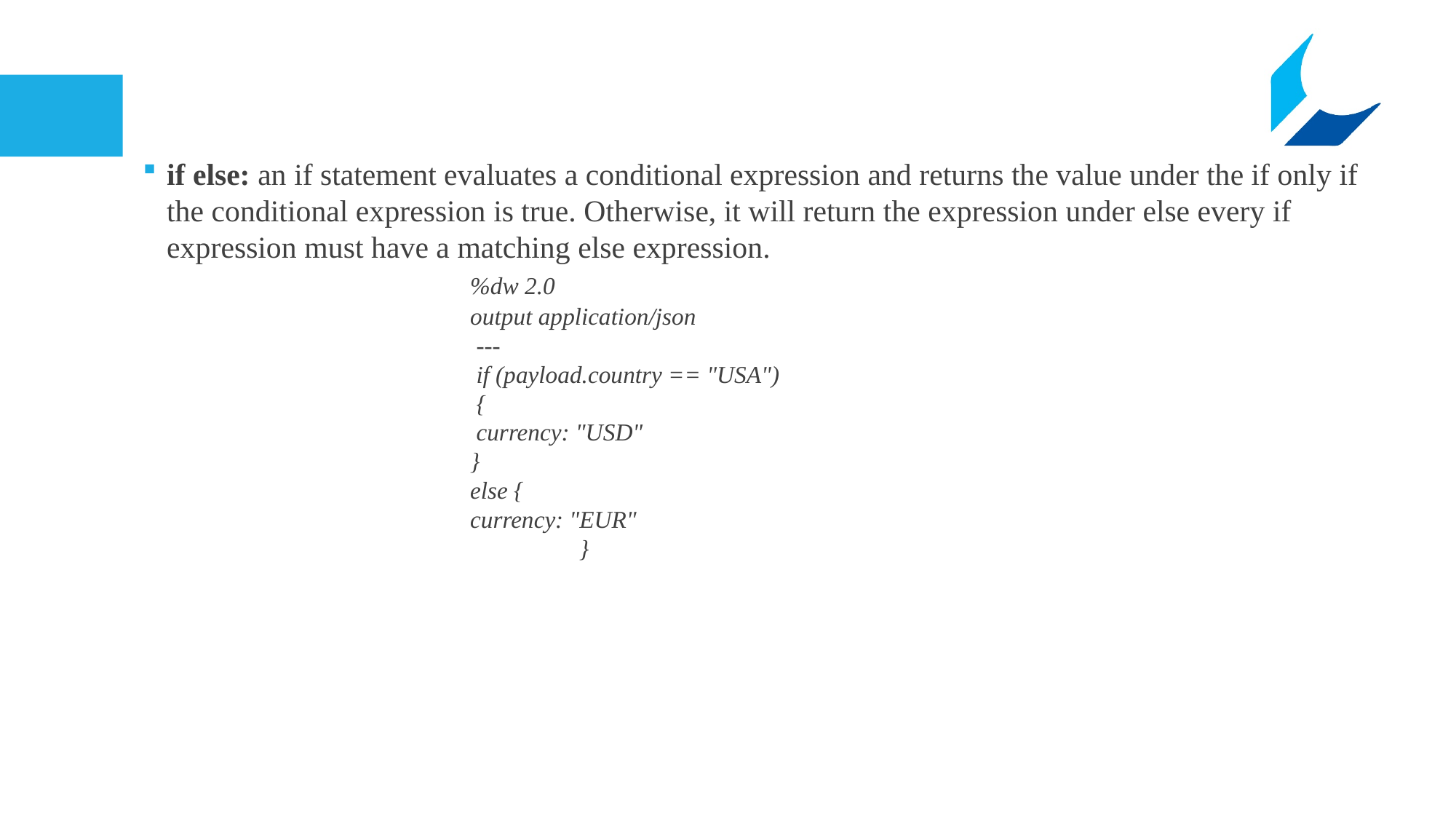

if else: an if statement evaluates a conditional expression and returns the value under the if only if the conditional expression is true. Otherwise, it will return the expression under else every if expression must have a matching else expression.
			%dw 2.0
			output application/json
			 ---
			 if (payload.country == "USA")
			 {
			 currency: "USD"
			}
			else {
			currency: "EUR"
				}